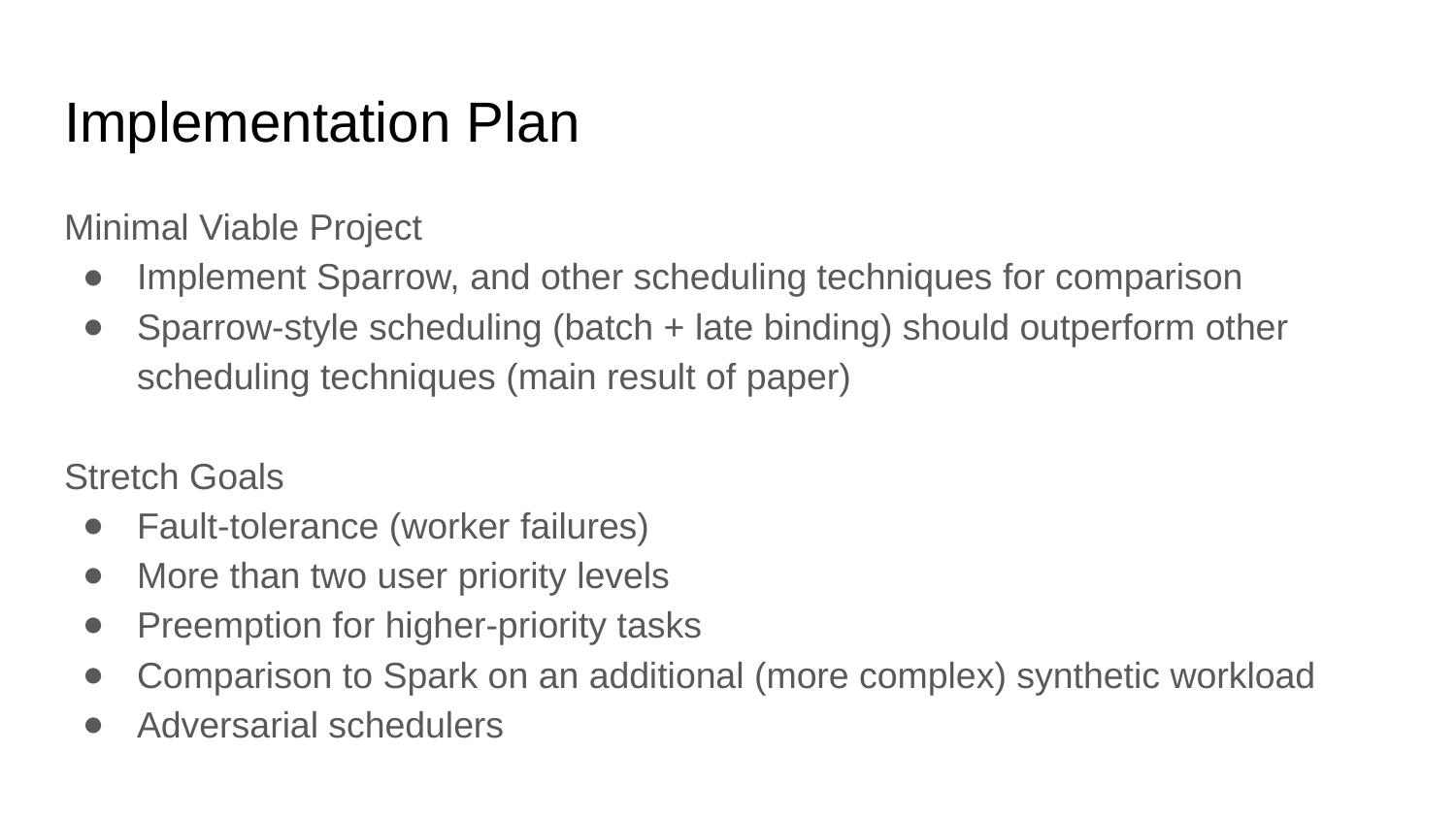

# Implementation Plan
Minimal Viable Project
Implement Sparrow, and other scheduling techniques for comparison
Sparrow-style scheduling (batch + late binding) should outperform other scheduling techniques (main result of paper)

Stretch Goals
Fault-tolerance (worker failures)
More than two user priority levels
Preemption for higher-priority tasks
Comparison to Spark on an additional (more complex) synthetic workload
Adversarial schedulers